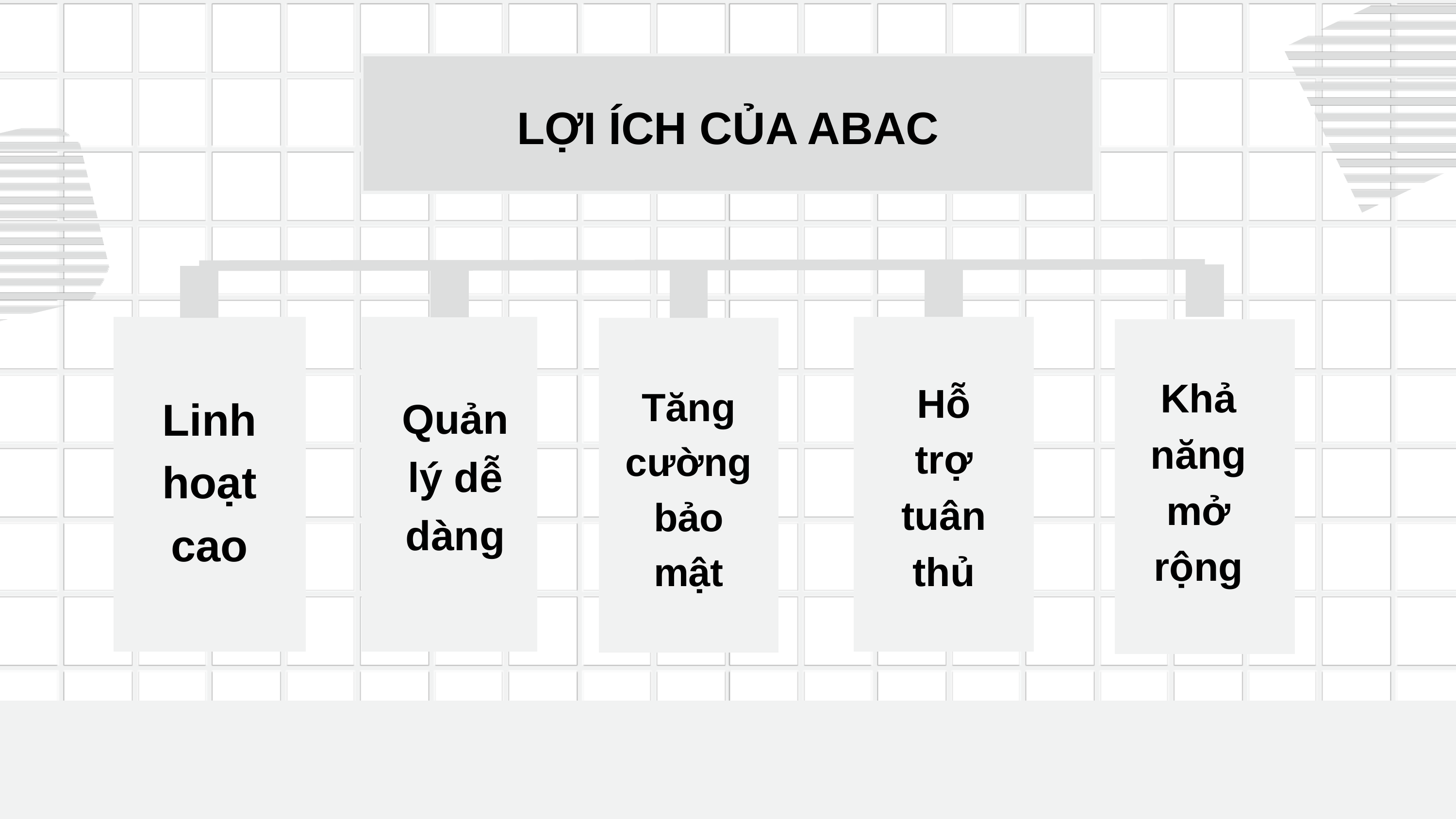

LỢI ÍCH CỦA ABAC

Khả năng mở rộng
Hỗ trợ tuân thủ
Tăng cường bảo mật
Linh hoạt cao
Quản lý dễ dàng